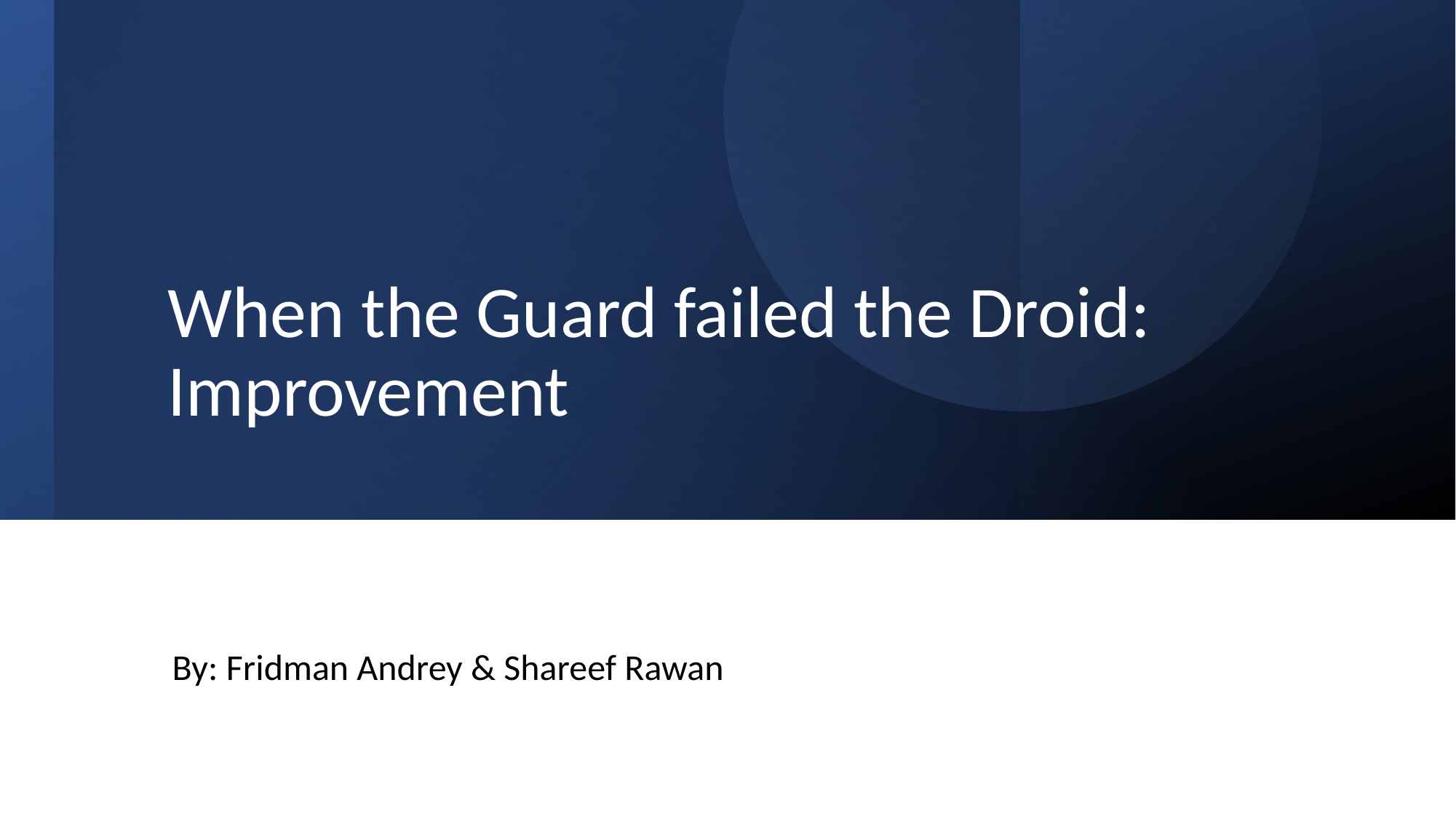

# When the Guard failed the Droid: Improvement
By: Fridman Andrey & Shareef Rawan